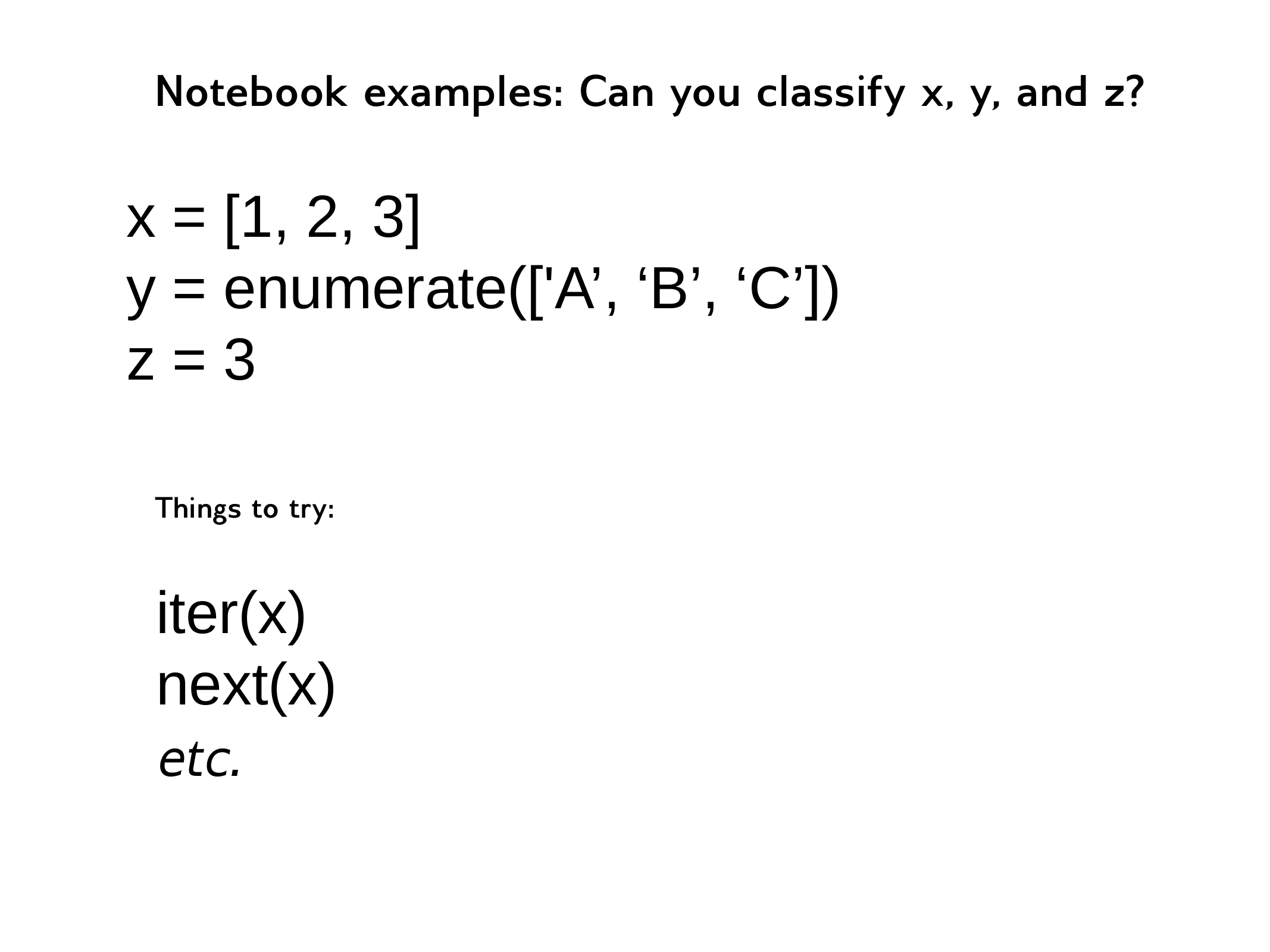

Notebook examples: Can you classify x, y, and z?
x = [1, 2, 3]
y = enumerate(['A’, ‘B’, ‘C’])
z = 3
Things to try:
iter(x)
next(x)
etc.